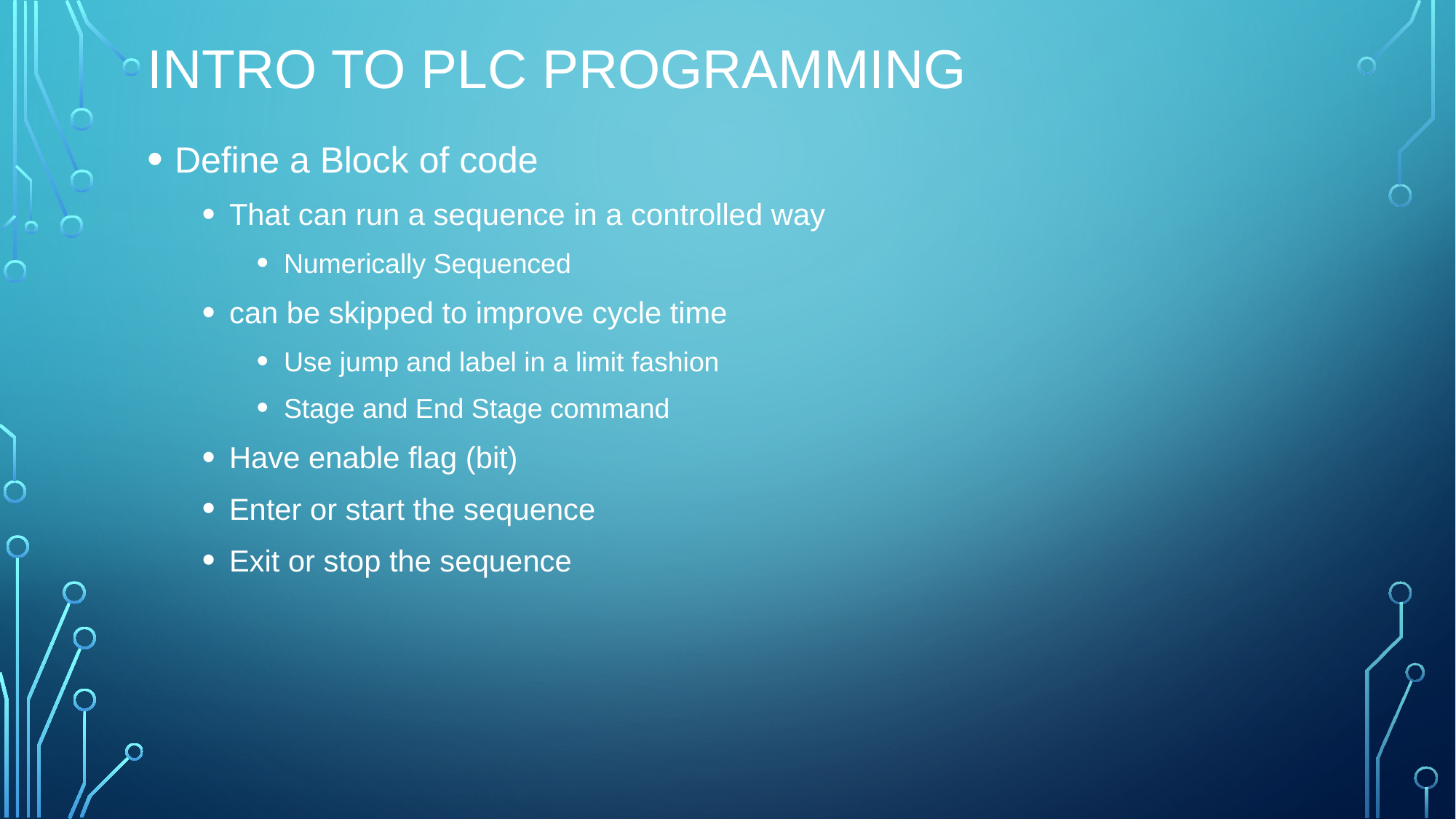

# Intro to PLC Programming
Define a Block of code
That can run a sequence in a controlled way
Numerically Sequenced
can be skipped to improve cycle time
Use jump and label in a limit fashion
Stage and End Stage command
Have enable flag (bit)
Enter or start the sequence
Exit or stop the sequence